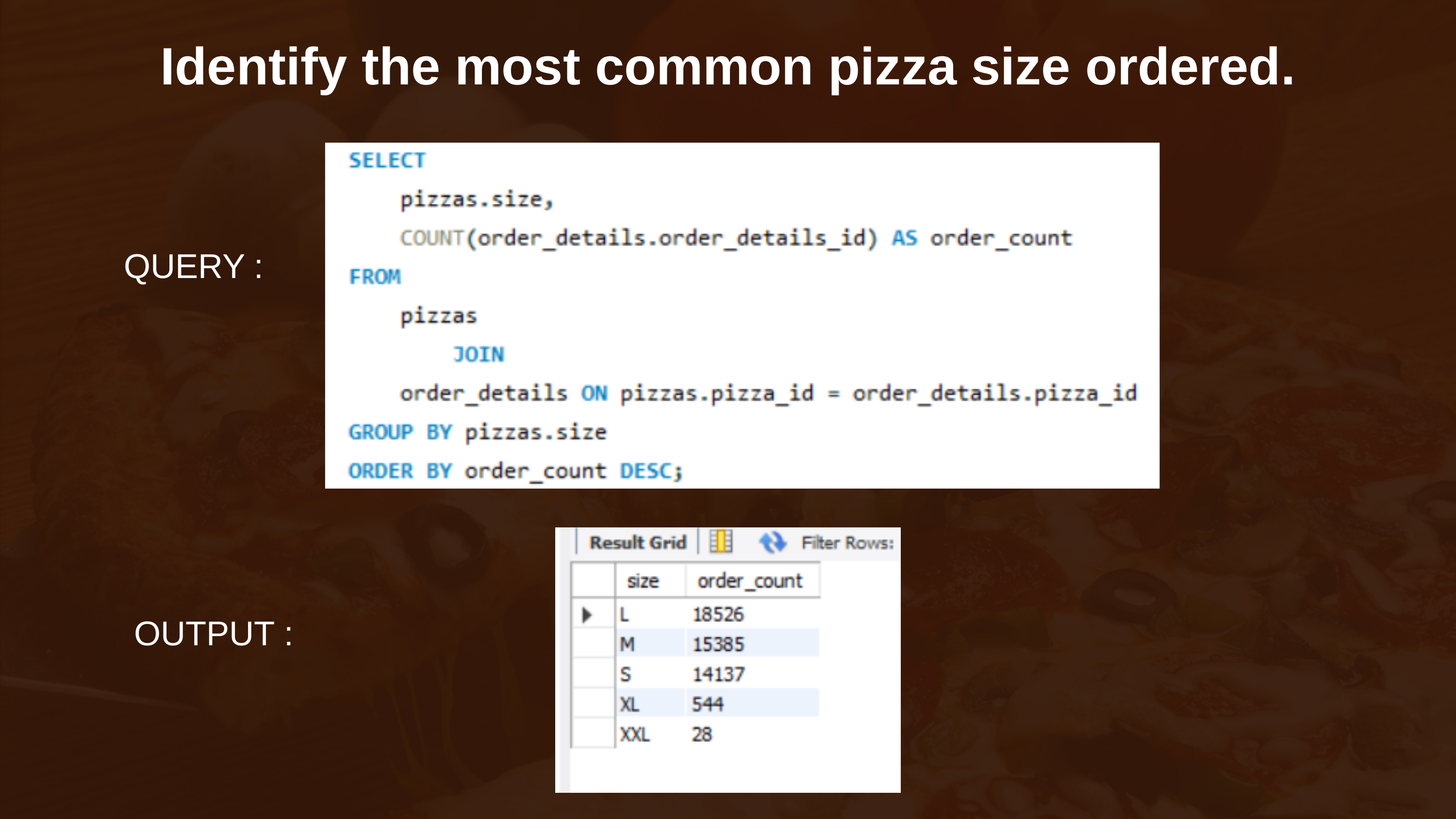

Identify the most common pizza size ordered.

QUERY :

OUTPUT :